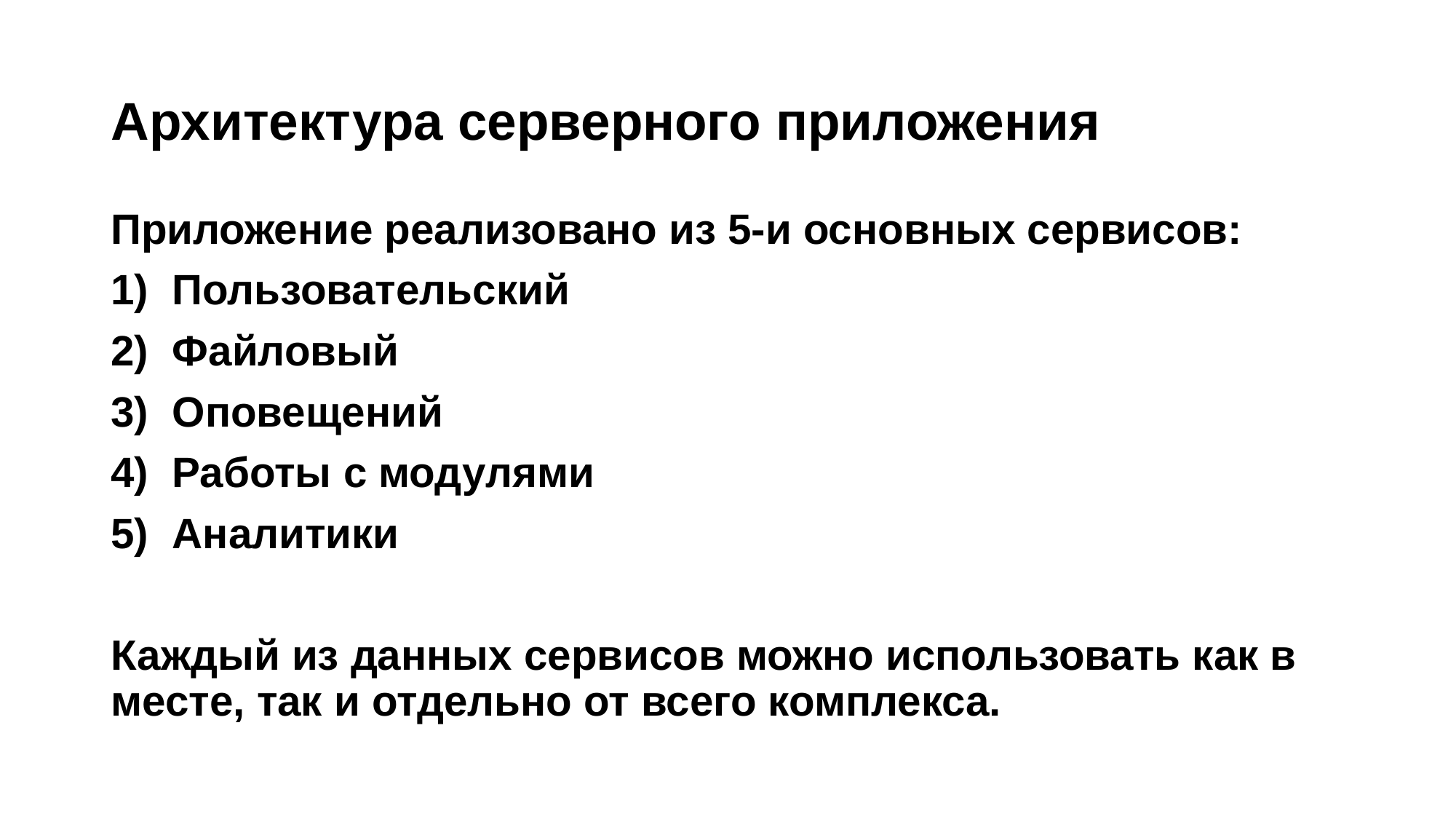

# Архитектура серверного приложения
Приложение реализовано из 5-и основных сервисов:
Пользовательский
Файловый
Оповещений
Работы с модулями
Аналитики

Каждый из данных сервисов можно использовать как в месте, так и отдельно от всего комплекса.